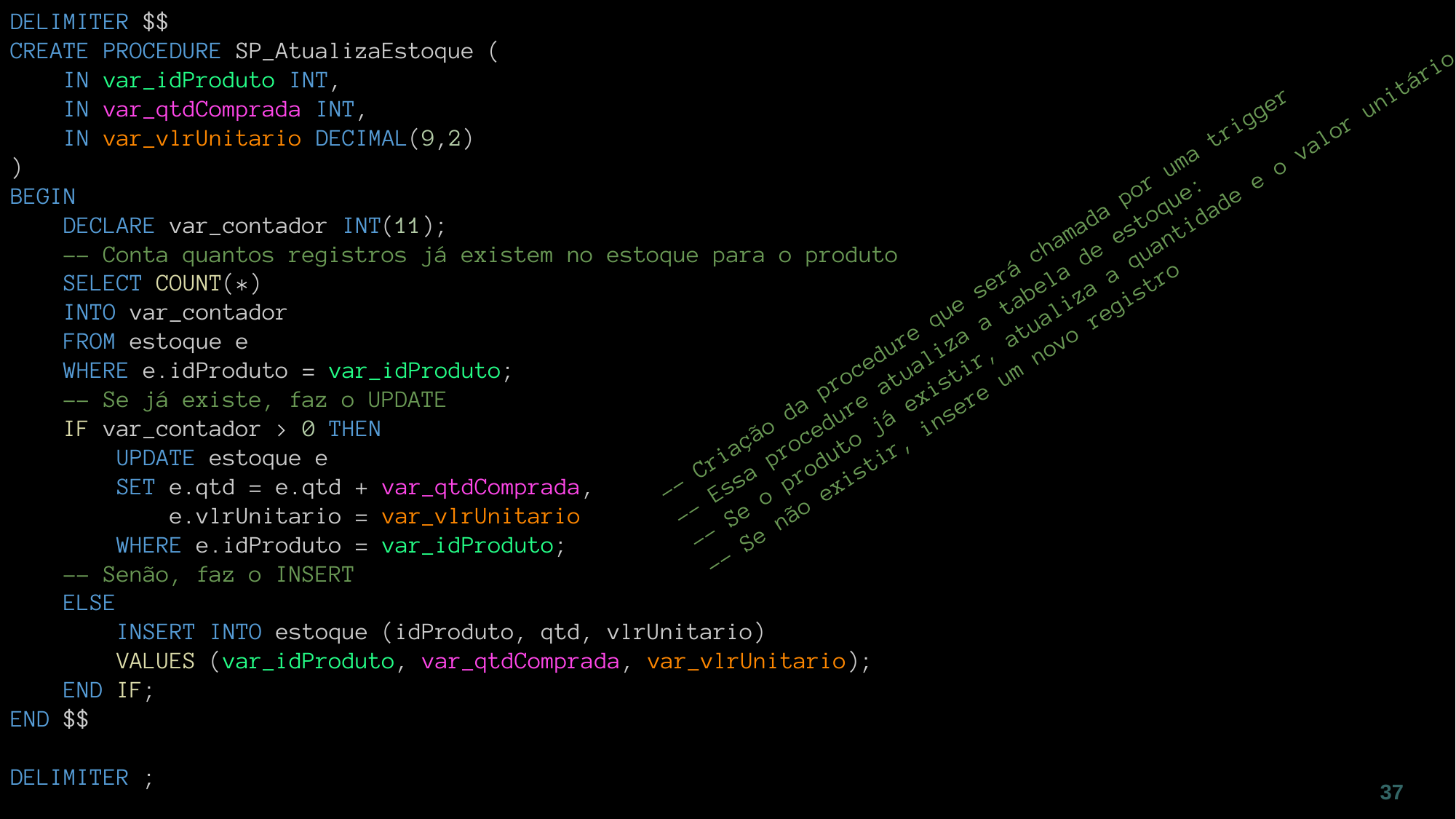

DELIMITER $$
CREATE PROCEDURE SP_AtualizaEstoque (
    IN var_idProduto INT,
    IN var_qtdComprada INT,
    IN var_vlrUnitario DECIMAL(9,2)
)
BEGIN
    DECLARE var_contador INT(11);
    -- Conta quantos registros já existem no estoque para o produto
    SELECT COUNT(*)
    INTO var_contador
    FROM estoque e
    WHERE e.idProduto = var_idProduto;
    -- Se já existe, faz o UPDATE
    IF var_contador > 0 THEN
        UPDATE estoque e
        SET e.qtd = e.qtd + var_qtdComprada,
            e.vlrUnitario = var_vlrUnitario
        WHERE e.idProduto = var_idProduto;
    -- Senão, faz o INSERT
    ELSE
        INSERT INTO estoque (idProduto, qtd, vlrUnitario)
        VALUES (var_idProduto, var_qtdComprada, var_vlrUnitario);
    END IF;
END $$
DELIMITER ;
DELIMITER $$
CREATE PROCEDURE SP_AtualizaEstoque (var_idProduto INT,
                                     var_qtdComprada INT,
                                     var_vlrUnitario DECIMAL(9,2))
BEGIN
    DECLARE var_contador INT(11);

    SELECT COUNT(*)
    INTO var_contador
    FROM estoque e
    WHERE e.idProduto = var_idProduto;

    IF var_contador > 0 THEN
        UPDATE estoque e
        SET e.qtd = e.qtd + var_qtdComprada, e.vlrUnitario = var_vlrUnitario
        WHERE e.idProduto = var_idProduto;
    ELSE
        INSERT INTO estoque (idProduto, qtd, vlrUnitario)
        VALUES (var_idProduto, var_qtdComprada, var_vlrUnitario);
    END IF;
END $$
DELIMITER ;
-- Criação da procedure que será chamada por uma trigger
-- Essa procedure atualiza a tabela de estoque:
-- Se o produto já existir, atualiza a quantidade e o valor unitário
-- Se não existir, insere um novo registro

37